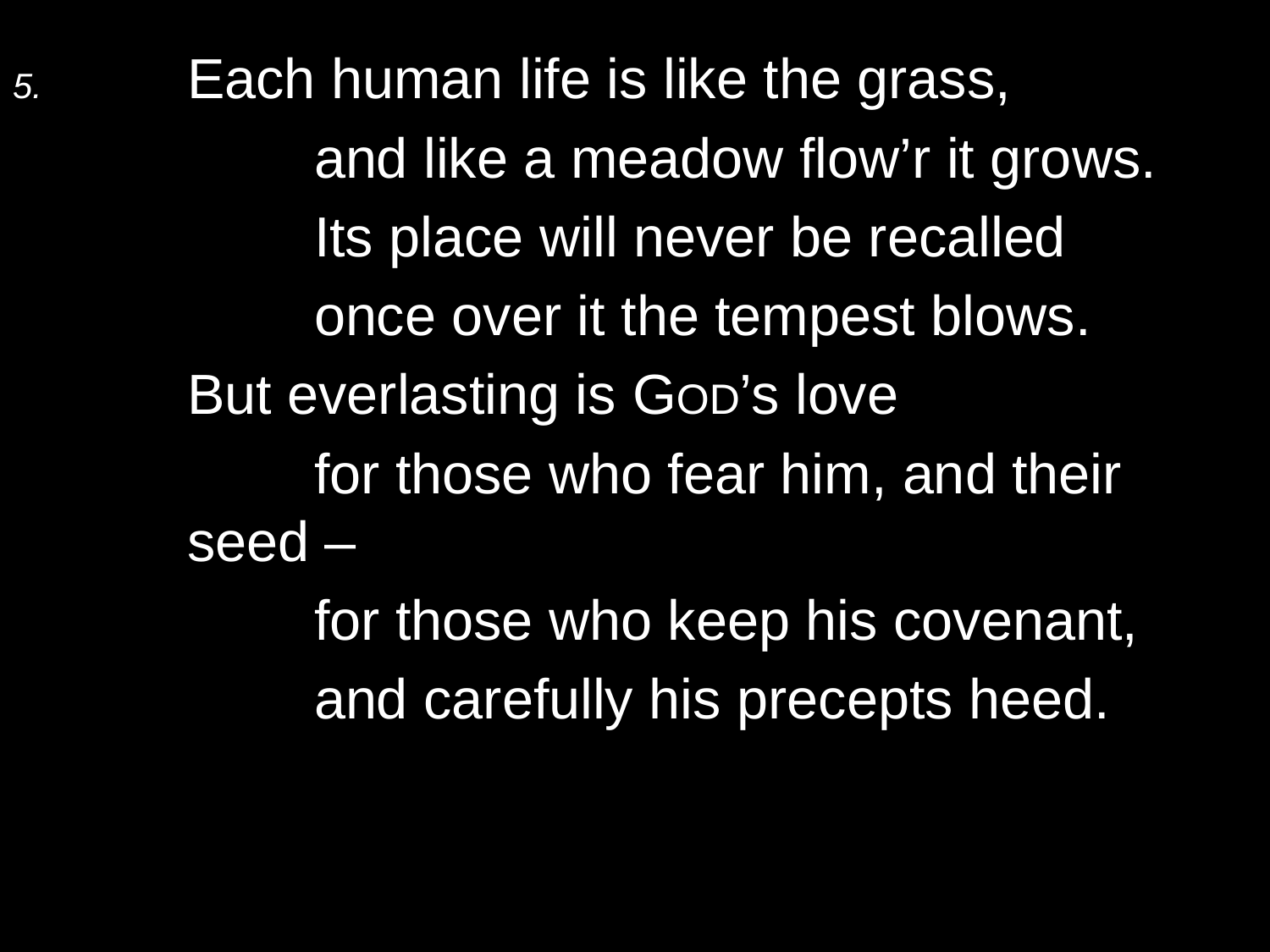

5.	Each human life is like the grass,
		and like a meadow flow’r it grows.
		Its place will never be recalled
		once over it the tempest blows.
	But everlasting is God’s love
		for those who fear him, and their seed –
		for those who keep his covenant,
		and carefully his precepts heed.